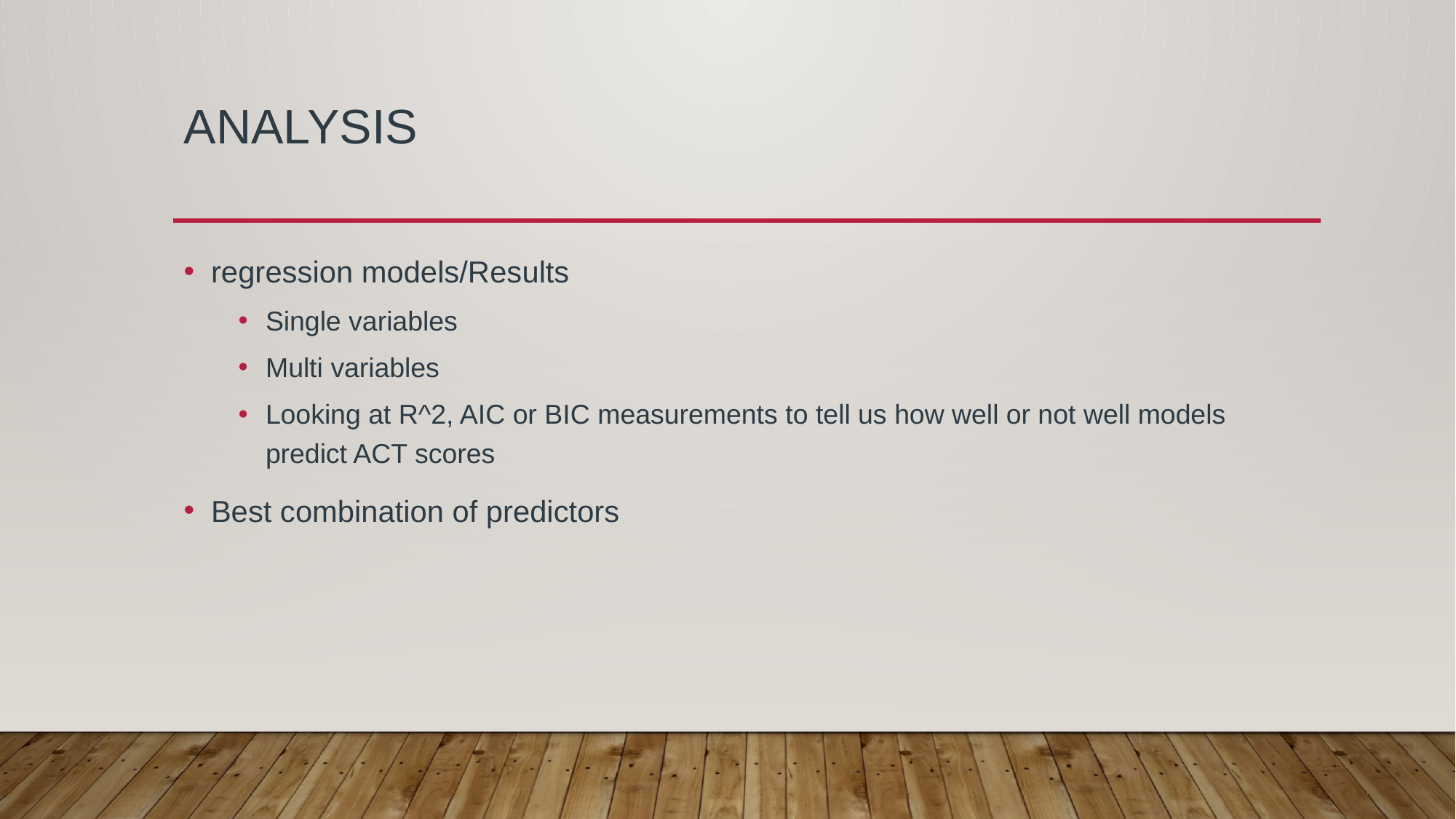

# Analysis
regression models/Results
Single variables
Multi variables
Looking at R^2, AIC or BIC measurements to tell us how well or not well models predict ACT scores
Best combination of predictors